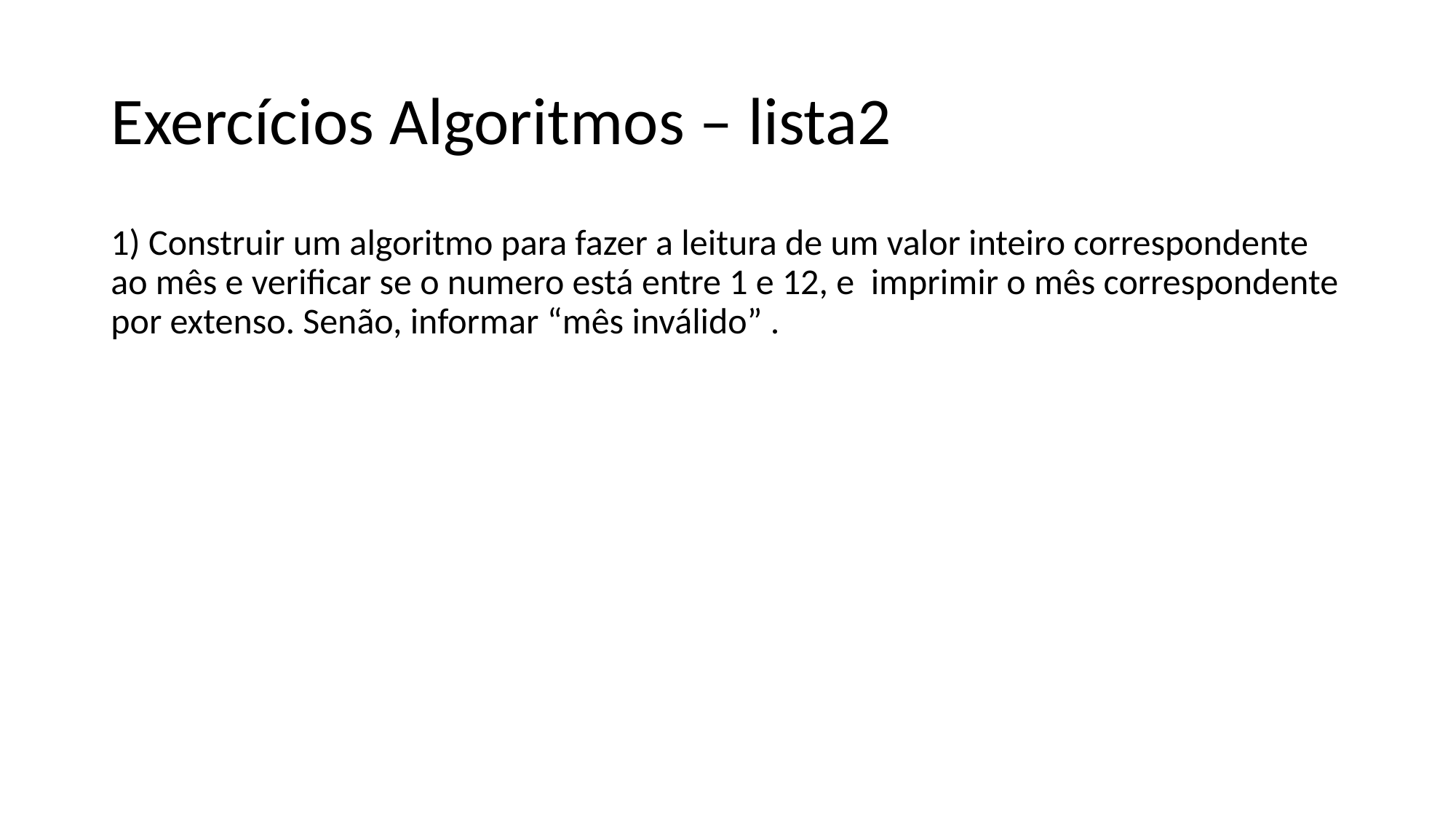

# Exercícios Algoritmos – lista2
1) Construir um algoritmo para fazer a leitura de um valor inteiro correspondente ao mês e verificar se o numero está entre 1 e 12, e  imprimir o mês correspondente por extenso. Senão, informar “mês inválido” .